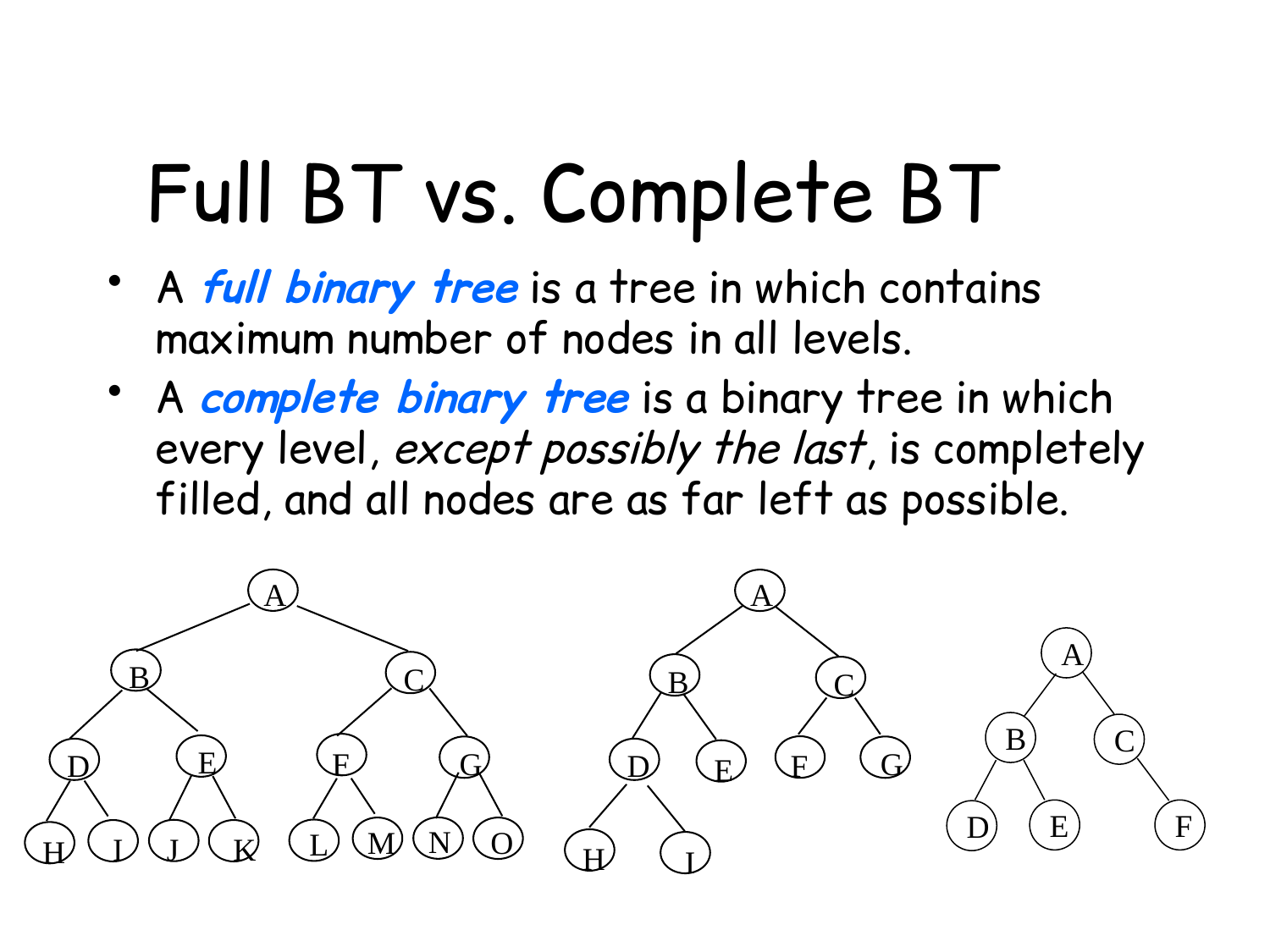

# Full BT vs. Complete BT
A full binary tree is a tree in which contains maximum number of nodes in all levels.
A complete binary tree is a binary tree in which every level, except possibly the last, is completely filled, and all nodes are as far left as possible.
A

B

C

E

F
G

D

N
O
M

L

J
I
K
H
A

B

C

G

D
F

E

H
I
A

B

E
D
C

F